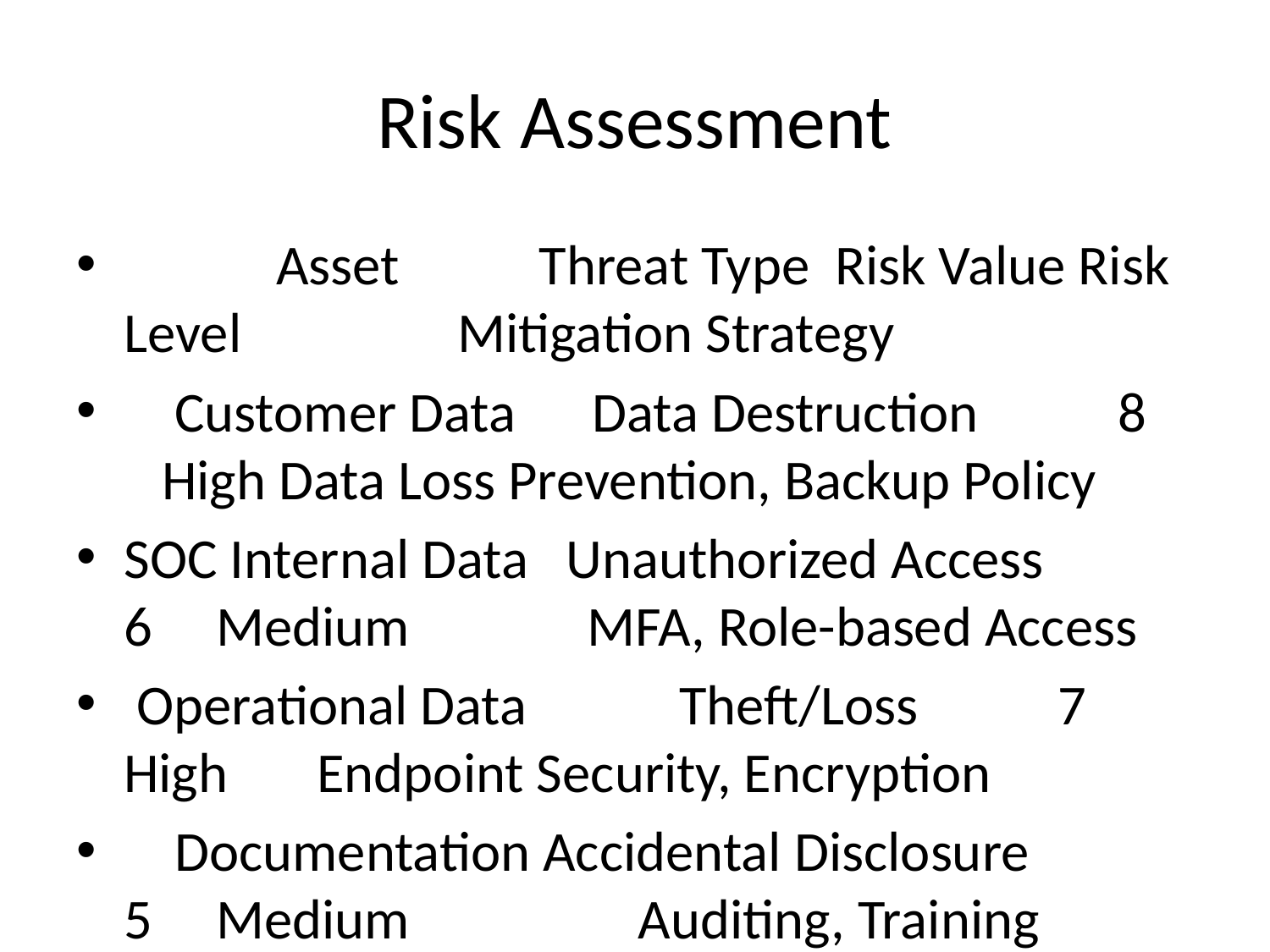

# Risk Assessment
            Asset           Threat Type  Risk Value Risk Level                 Mitigation Strategy
    Customer Data      Data Destruction           8       High Data Loss Prevention, Backup Policy
SOC Internal Data   Unauthorized Access           6     Medium              MFA, Role-based Access
 Operational Data            Theft/Loss           7       High       Endpoint Security, Encryption
    Documentation Accidental Disclosure           5     Medium                  Auditing, Training
      Backup Data               Hacking           7       High     SIEM Monitoring, Firewall Rules